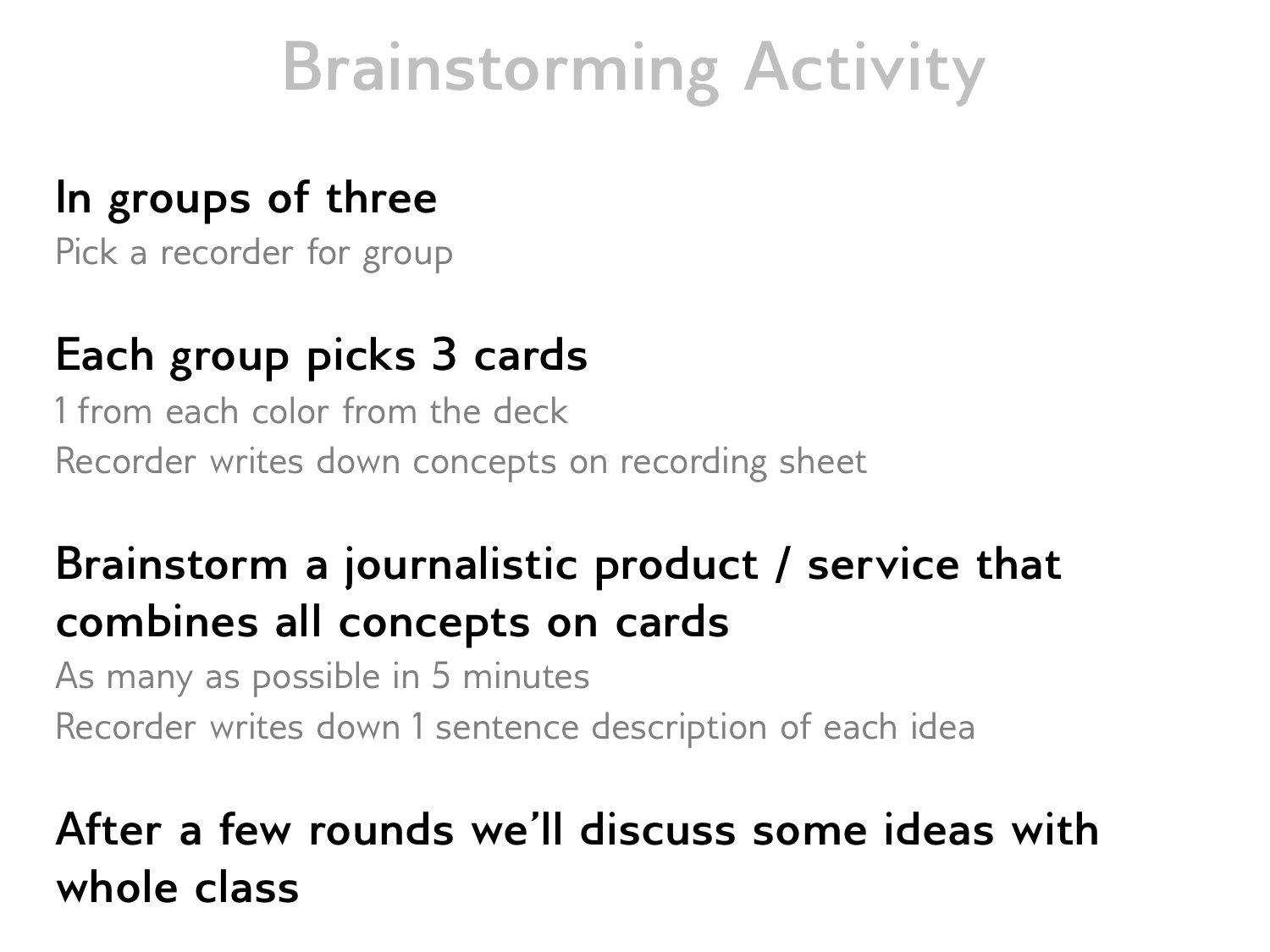

Brainstorming Activity
In groups of three
Pick a recorder for group

Each group picks 3 cards
1 from each color from the deck
Recorder writes down concepts on recording sheet

Brainstorm a journalistic product / service that combines all concepts on cards
As many as possible in 5 minutes
Recorder writes down 1 sentence description of each idea

After a few rounds we’ll discuss some ideas with whole class